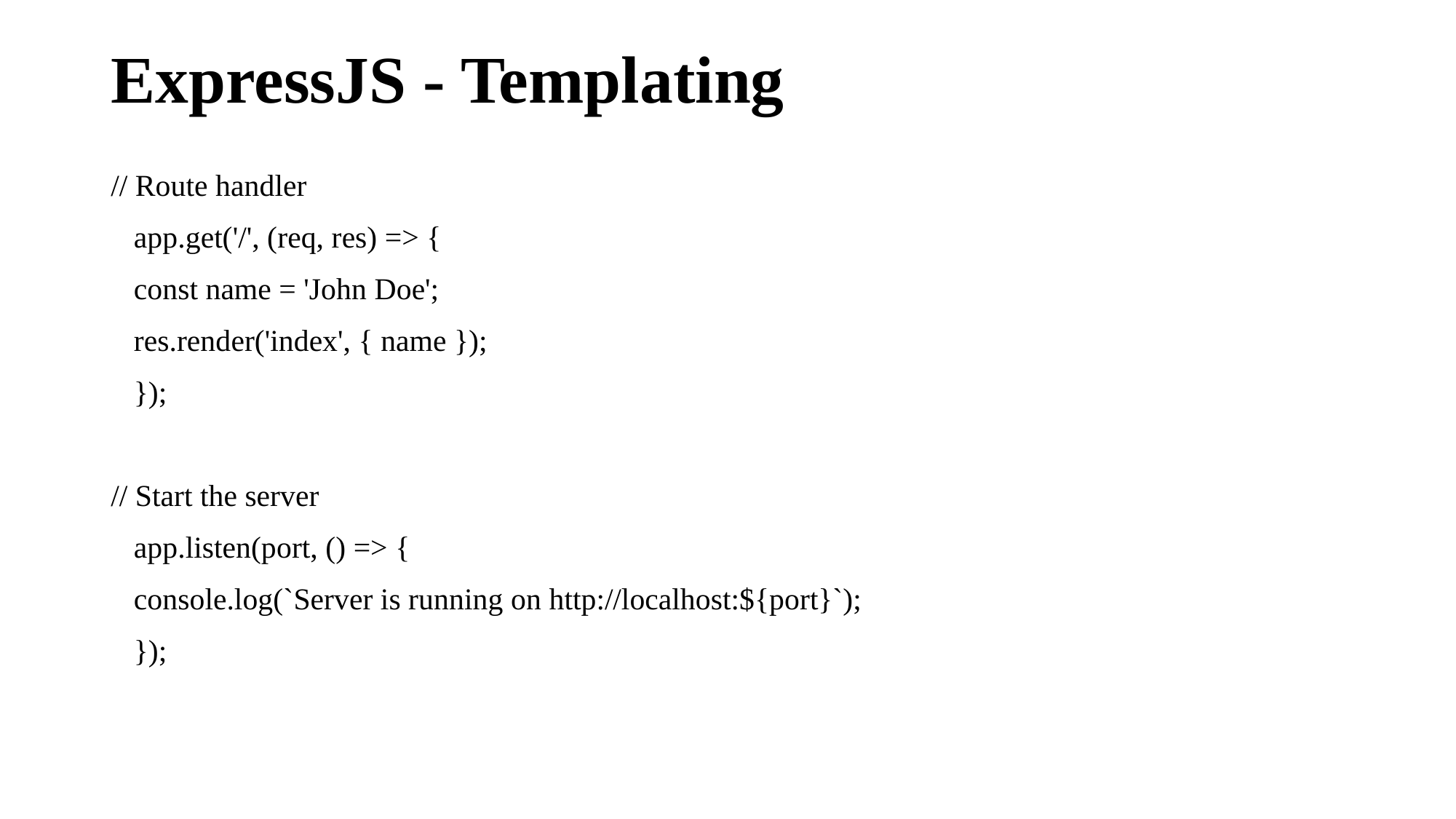

# ExpressJS - Templating
// Route handler
   app.get('/', (req, res) => {
   const name = 'John Doe';
   res.render('index', { name });
   });

// Start the server
   app.listen(port, () => {
   console.log(`Server is running on http://localhost:${port}`);
   });